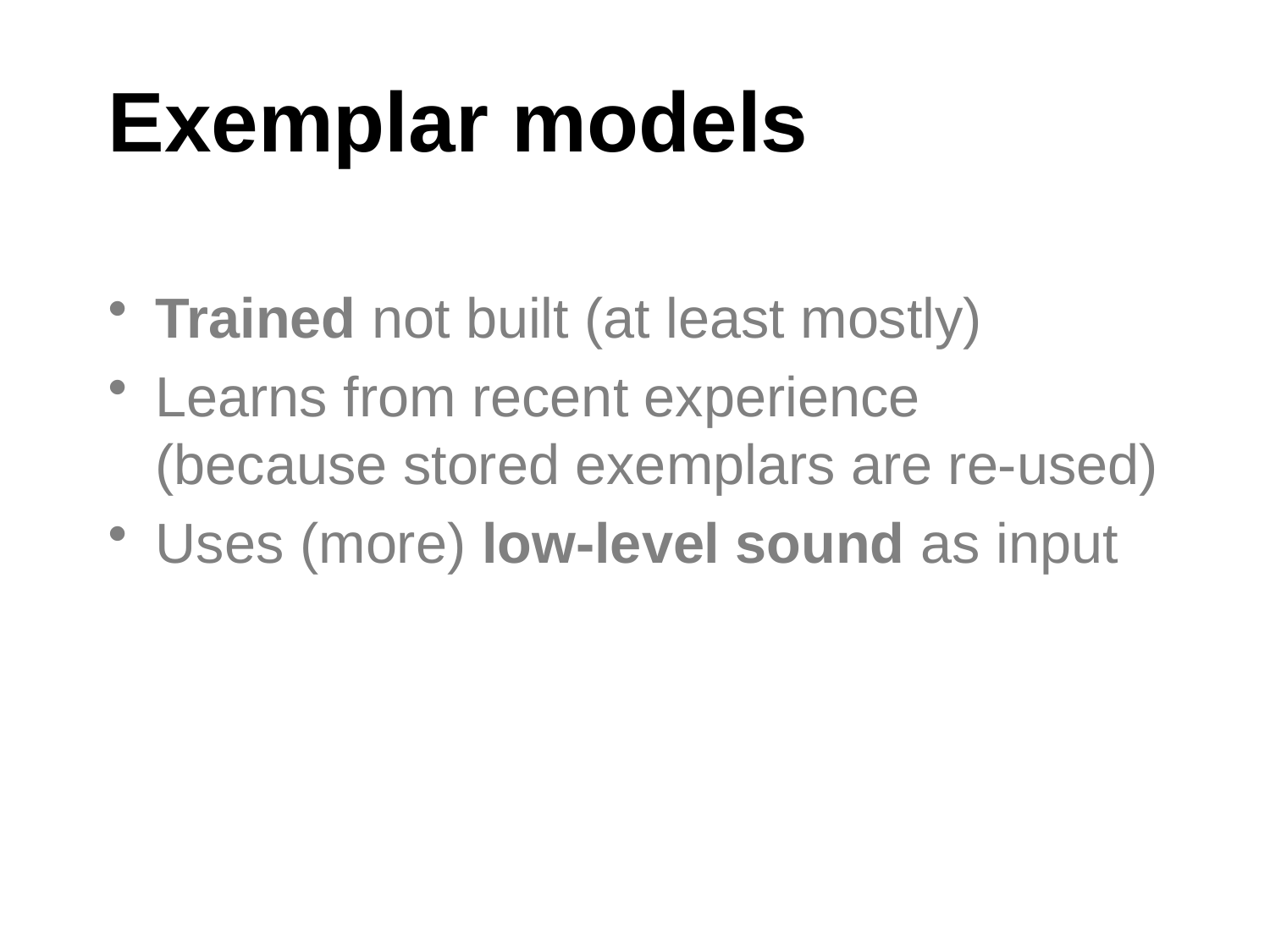

# Exemplar models
Trained not built (at least mostly)
Learns from recent experience (because stored exemplars are re-used)
Uses (more) low-level sound as input

17